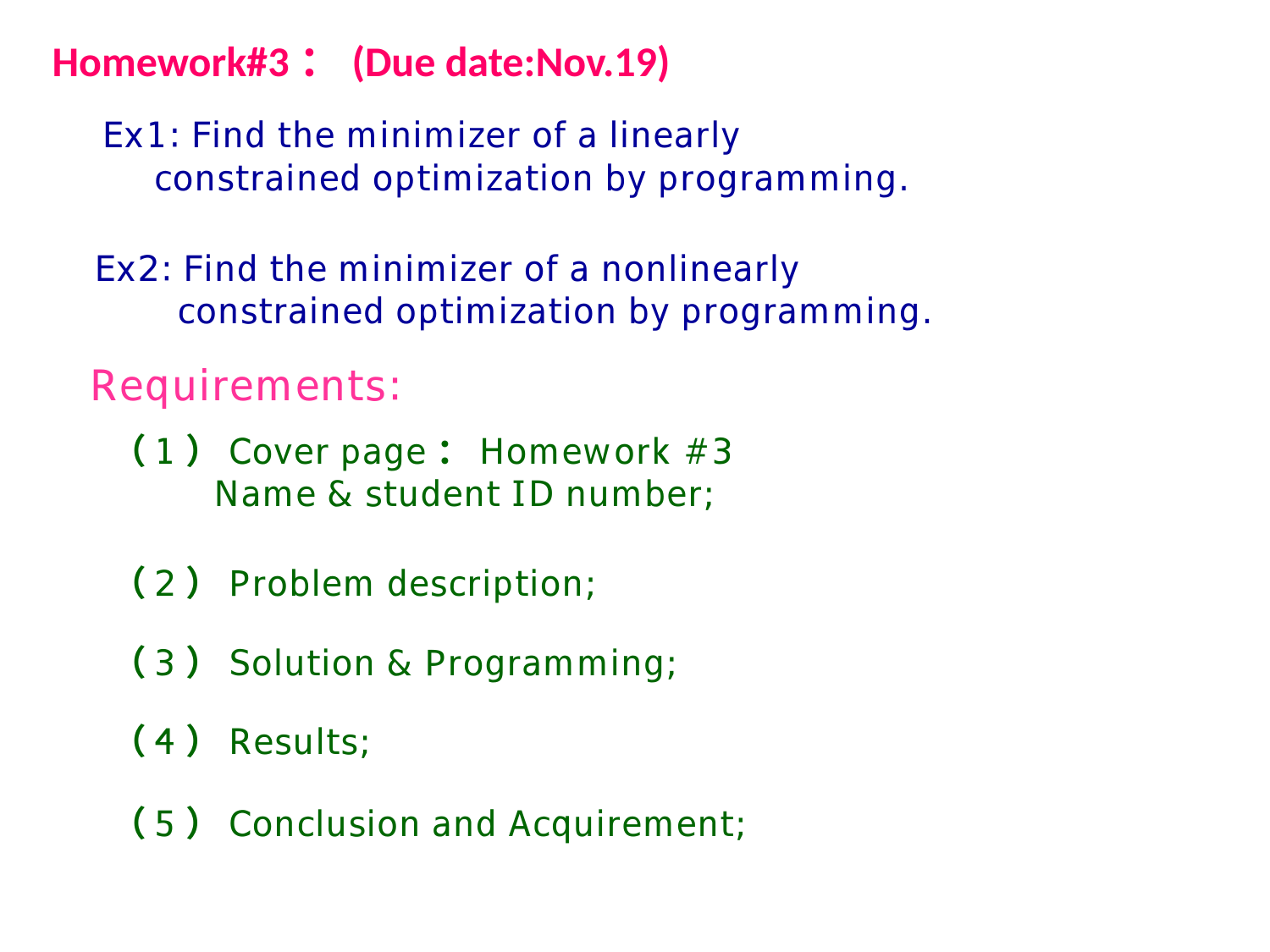

Homework#3：(Due date:Nov.19)

Ex1: Find the minimizer of a linearly
     constrained optimization by programming.
Ex2: Find the minimizer of a nonlinearly
        constrained optimization by programming.
Requirements:
（1）Cover page：Homework #3
          Name & student ID number;
（2）Problem description;
（3）Solution & Programming;
（4）Results;
（5）Conclusion and Acquirement;